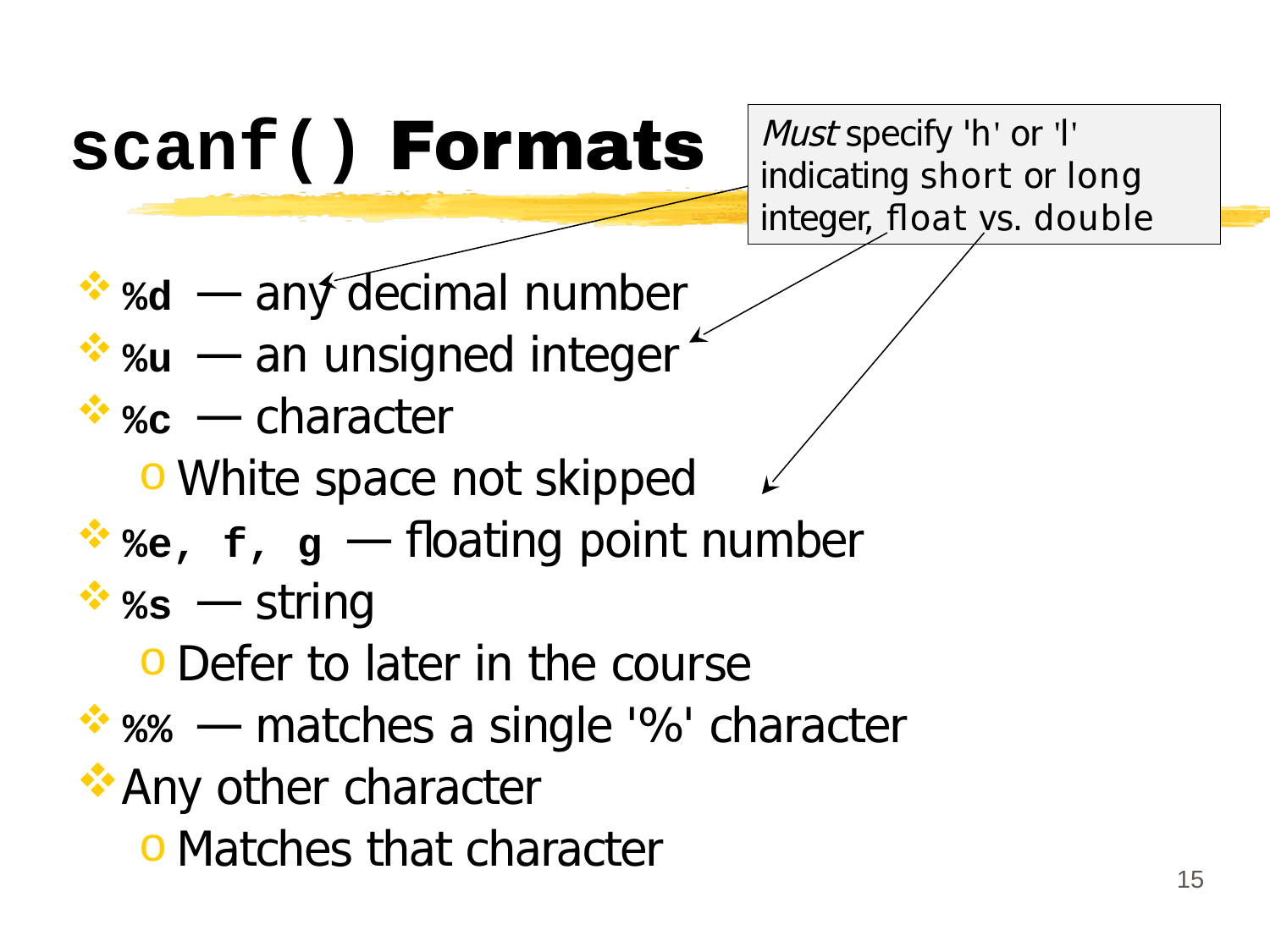

# scanf() Formats
Must specify 'h' or 'l' indicating short or long integer, float vs. double

%d — any decimal number
%u — an unsigned integer
%c — character
White space not skipped
%e, f, g — floating point number
%s — string
Defer to later in the course
%% — matches a single '%' character
Any other character
Matches that character
15